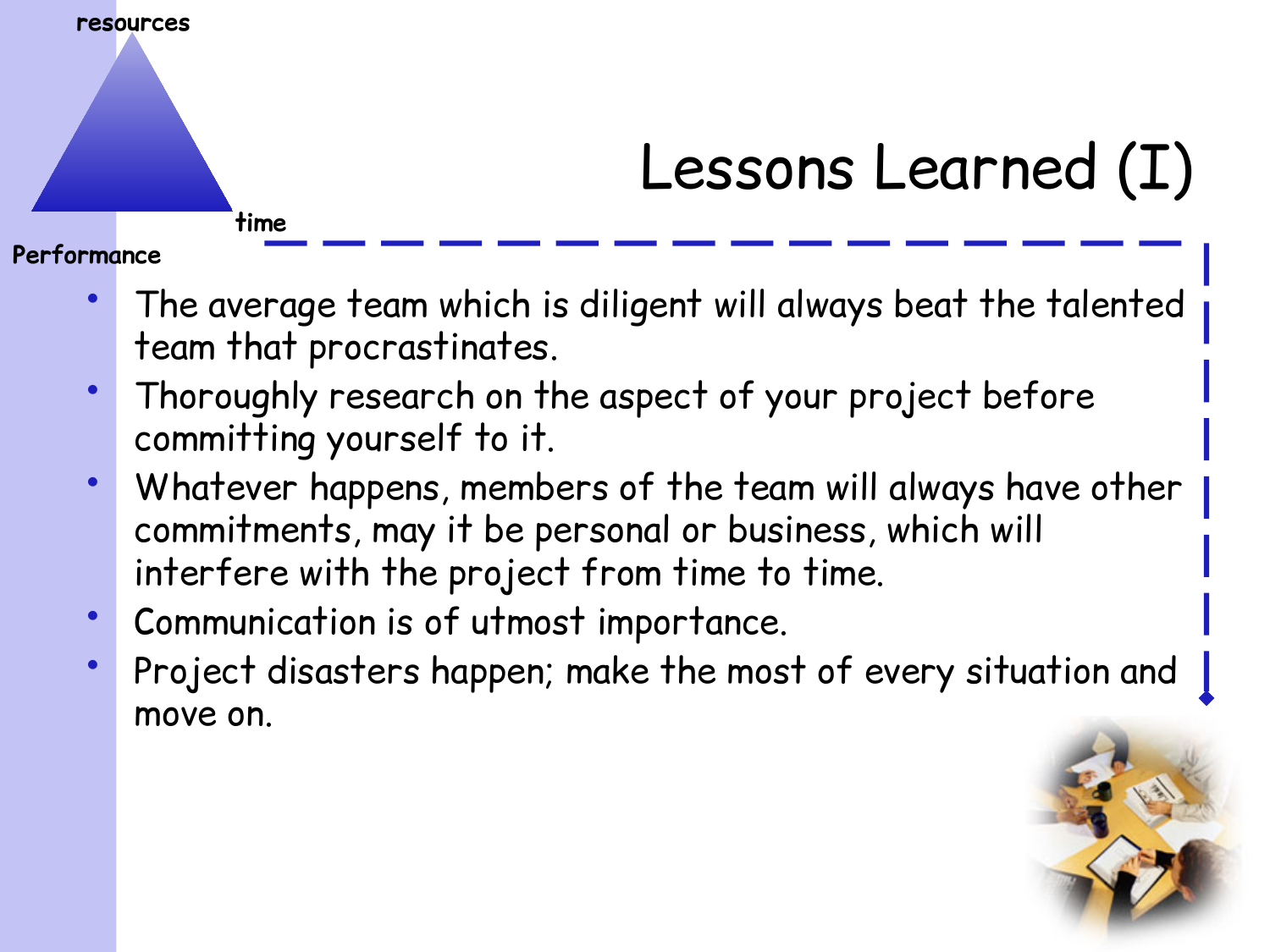

# Lessons Learned (I)
The average team which is diligent will always beat the talented team that procrastinates.
Thoroughly research on the aspect of your project before committing yourself to it.
Whatever happens, members of the team will always have other commitments, may it be personal or business, which will interfere with the project from time to time.
Communication is of utmost importance.
Project disasters happen; make the most of every situation and move on.